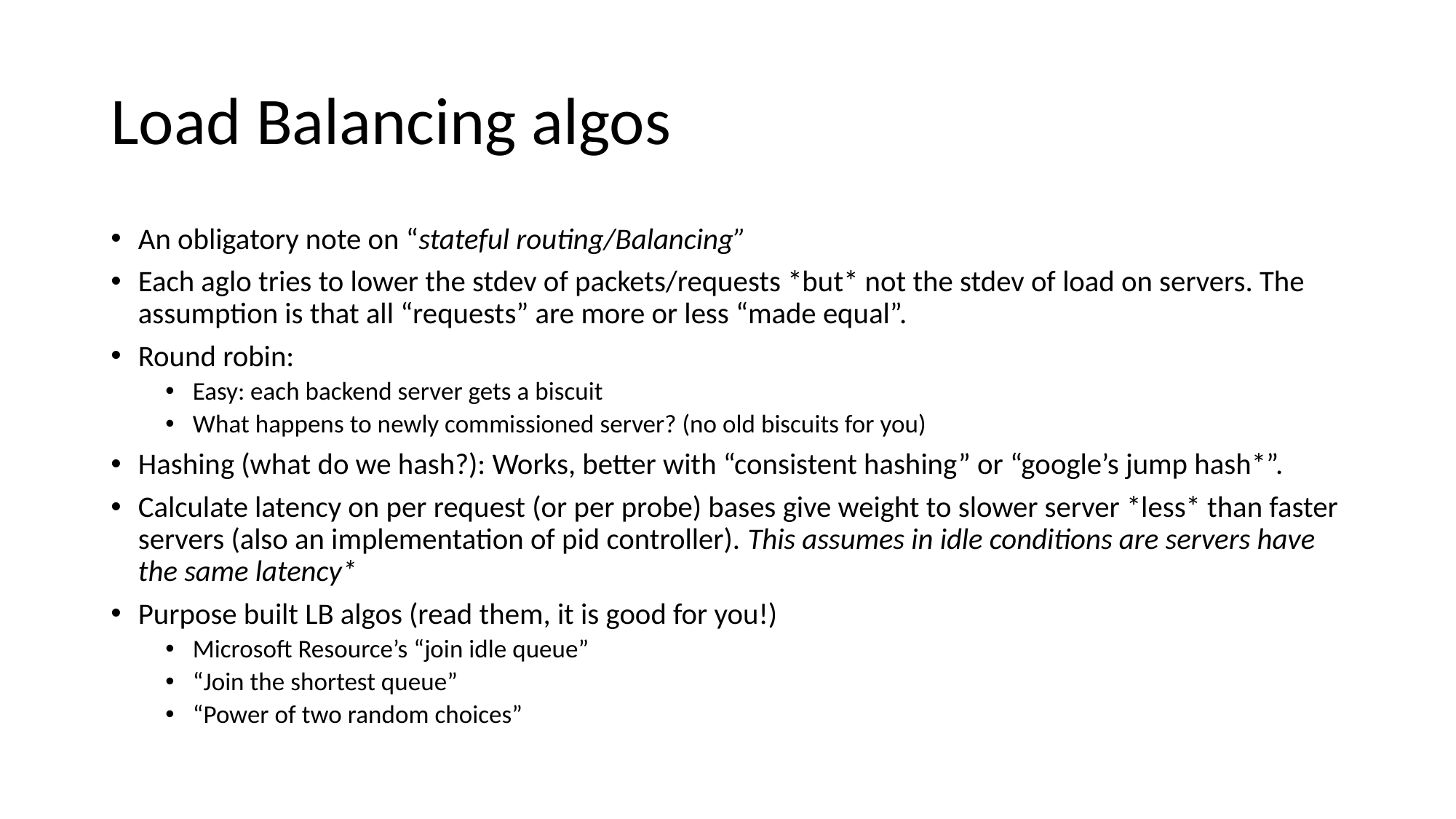

# Load Balancing algos
An obligatory note on “stateful routing/Balancing”
Each aglo tries to lower the stdev of packets/requests *but* not the stdev of load on servers. The assumption is that all “requests” are more or less “made equal”.
Round robin:
Easy: each backend server gets a biscuit
What happens to newly commissioned server? (no old biscuits for you)
Hashing (what do we hash?): Works, better with “consistent hashing” or “google’s jump hash*”.
Calculate latency on per request (or per probe) bases give weight to slower server *less* than faster servers (also an implementation of pid controller). This assumes in idle conditions are servers have the same latency*
Purpose built LB algos (read them, it is good for you!)
Microsoft Resource’s “join idle queue”
“Join the shortest queue”
“Power of two random choices”